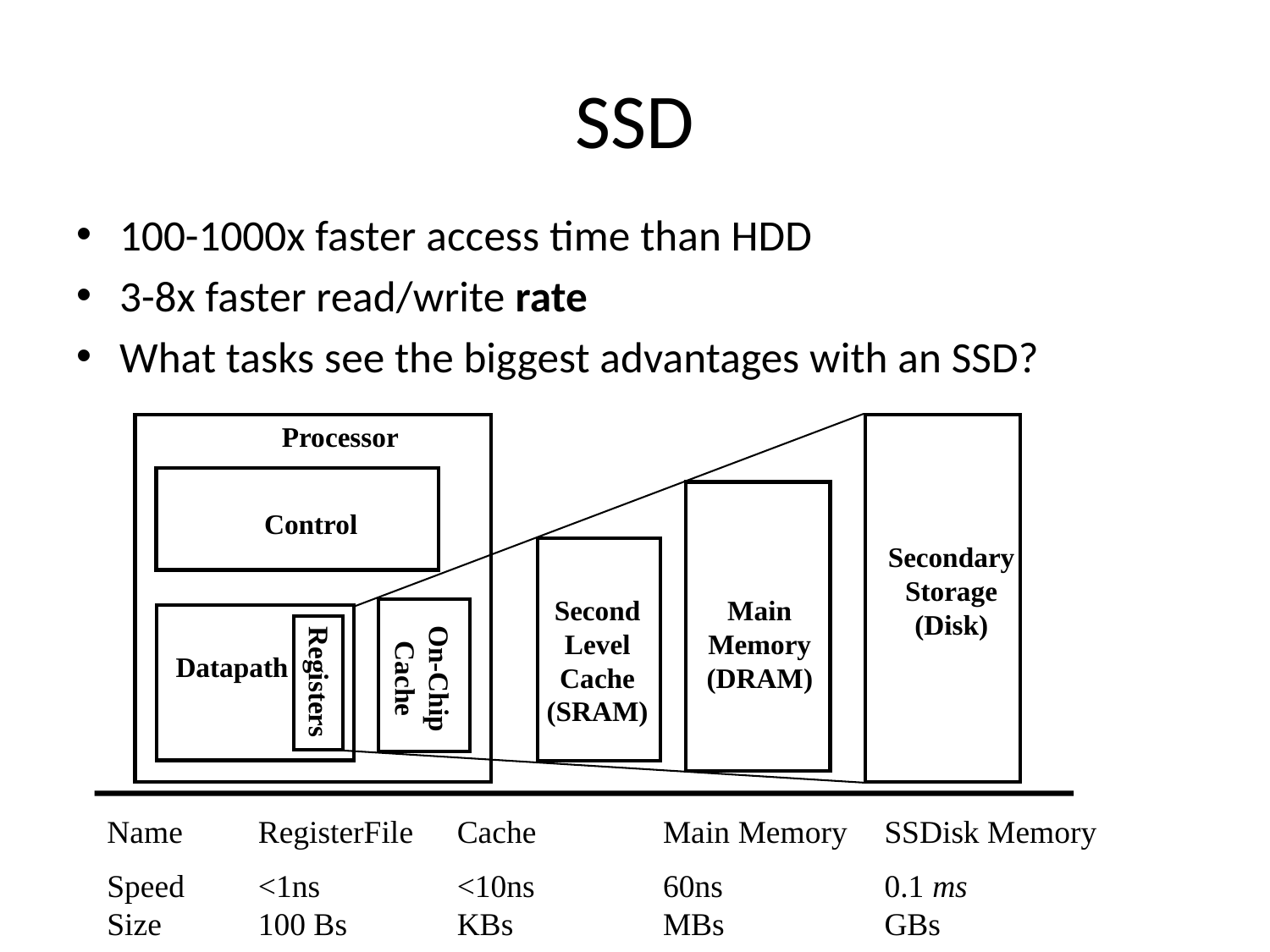

# SSD
100-1000x faster access time than HDD
3-8x faster read/write rate
What tasks see the biggest advantages with an SSD?
Processor

Control
Secondary
Storage
(Disk)

Second
Level
Cache
(SRAM)
Main
Memory
(DRAM)

On-Chip
Cache
Datapath
Registers

Name	RegisterFile	Cache	Main Memory	SSDisk Memory
Speed	<1ns	<10ns	60ns	0.1 ms
Size	100 Bs	KBs	MBs	GBs